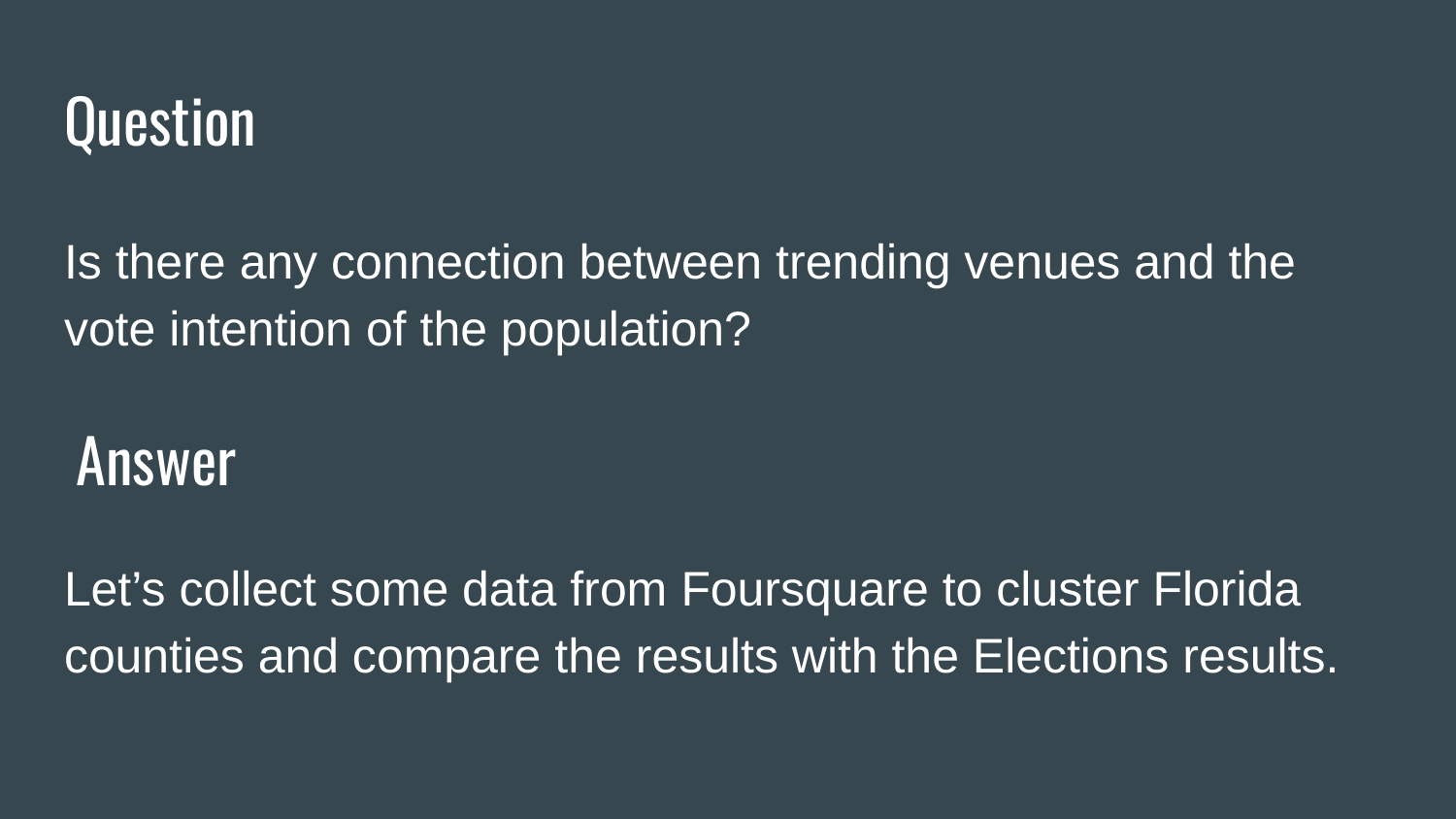

# Question
Is there any connection between trending venues and the vote intention of the population?
Answer
Let’s collect some data from Foursquare to cluster Florida counties and compare the results with the Elections results.